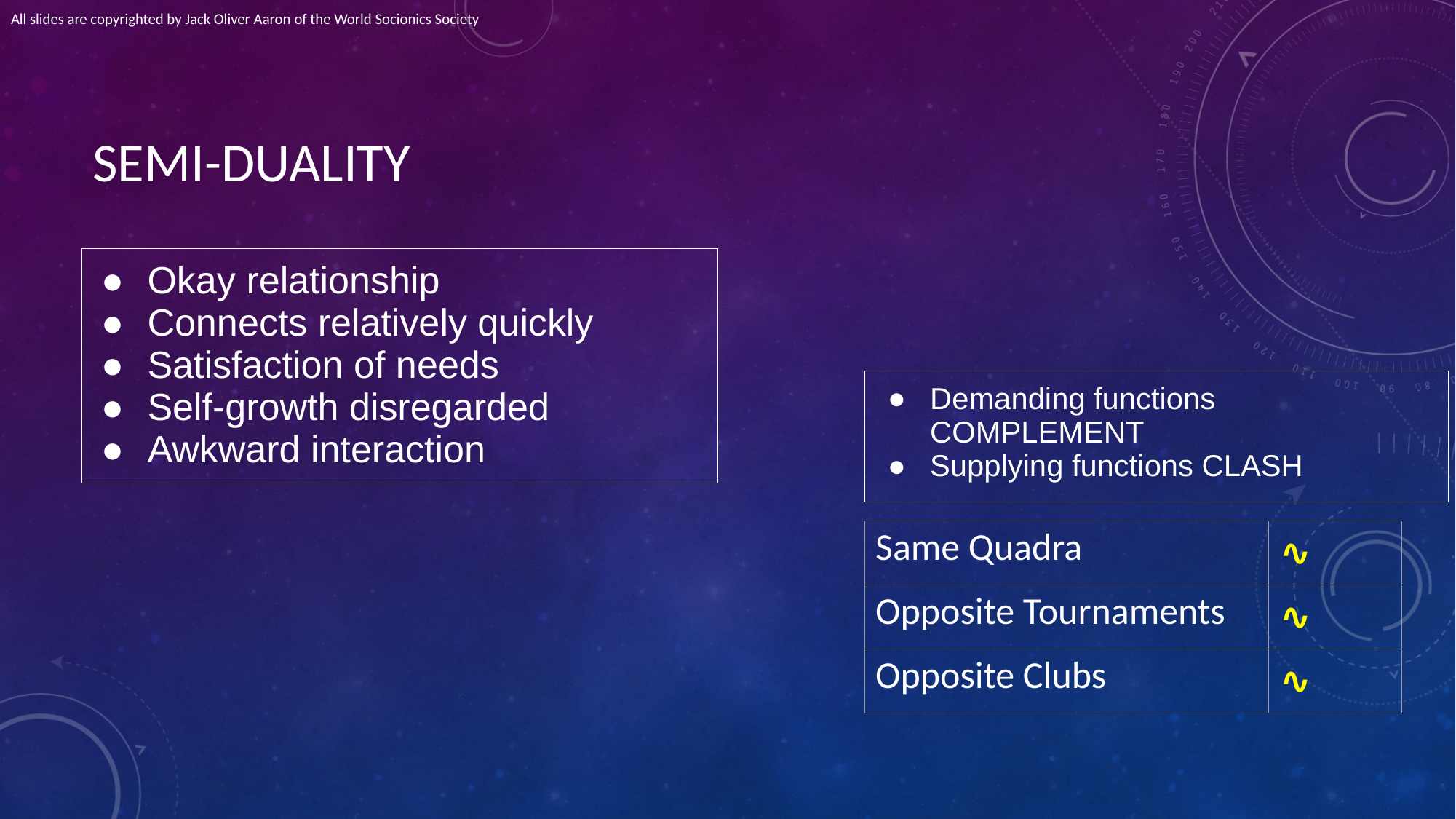

All slides are copyrighted by Jack Oliver Aaron of the World Socionics Society
# SEMI-DUALITY
| Okay relationship Connects relatively quickly Satisfaction of needs Self-growth disregarded Awkward interaction |
| --- |
| Demanding functions COMPLEMENT Supplying functions CLASH |
| --- |
| Same Quadra | ∿ |
| --- | --- |
| Opposite Tournaments | ∿ |
| Opposite Clubs | ∿ |